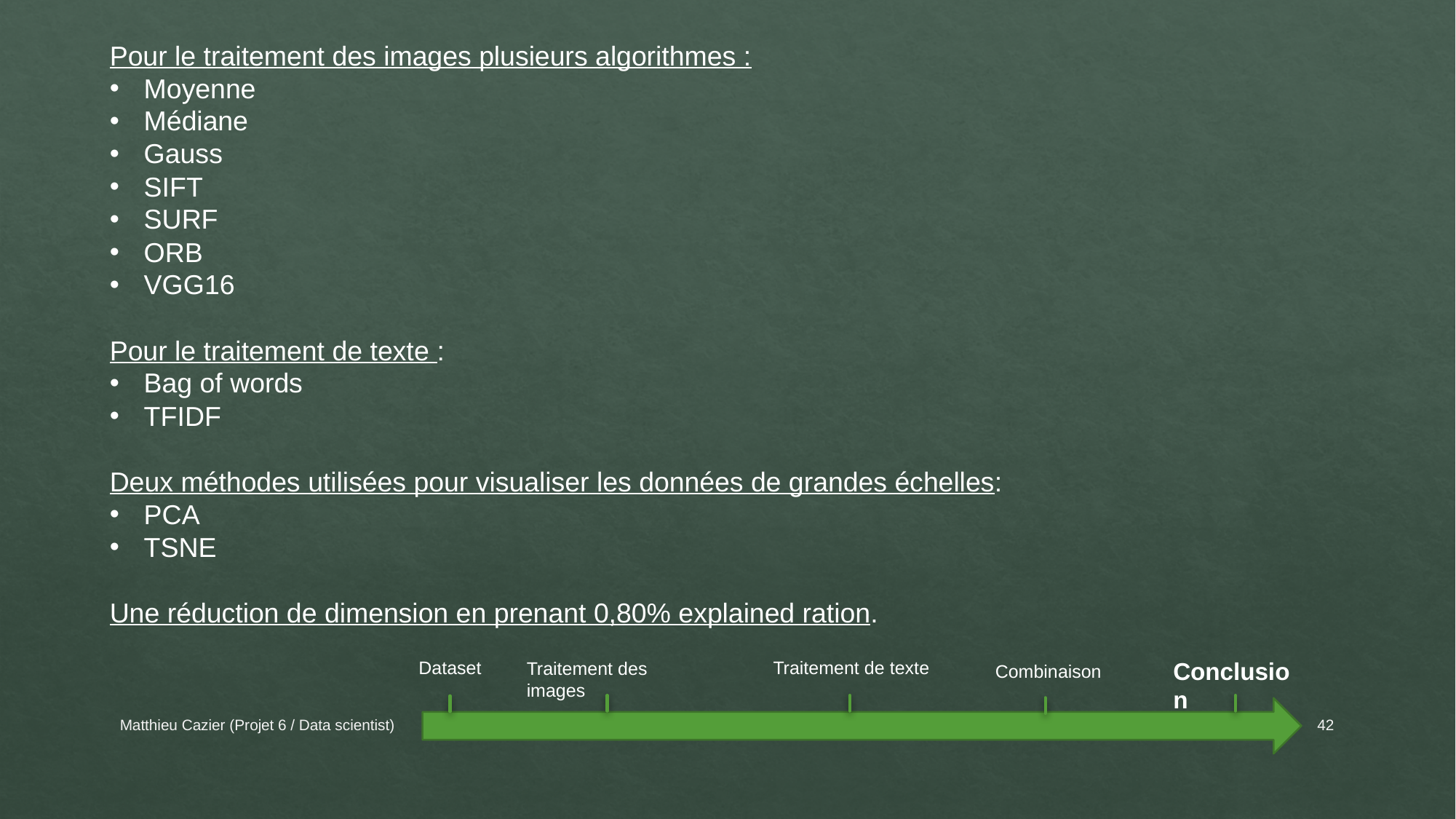

Pour le traitement des images plusieurs algorithmes :
Moyenne
Médiane
Gauss
SIFT
SURF
ORB
VGG16

Pour le traitement de texte :
Bag of words
TFIDF

Deux méthodes utilisées pour visualiser les données de grandes échelles:
PCA
TSNE

Une réduction de dimension en prenant 0,80% explained ration.

Conclusion
Dataset
Traitement de texte

Traitement des images
Combinaison
Matthieu Cazier (Projet 6 / Data scientist)
42